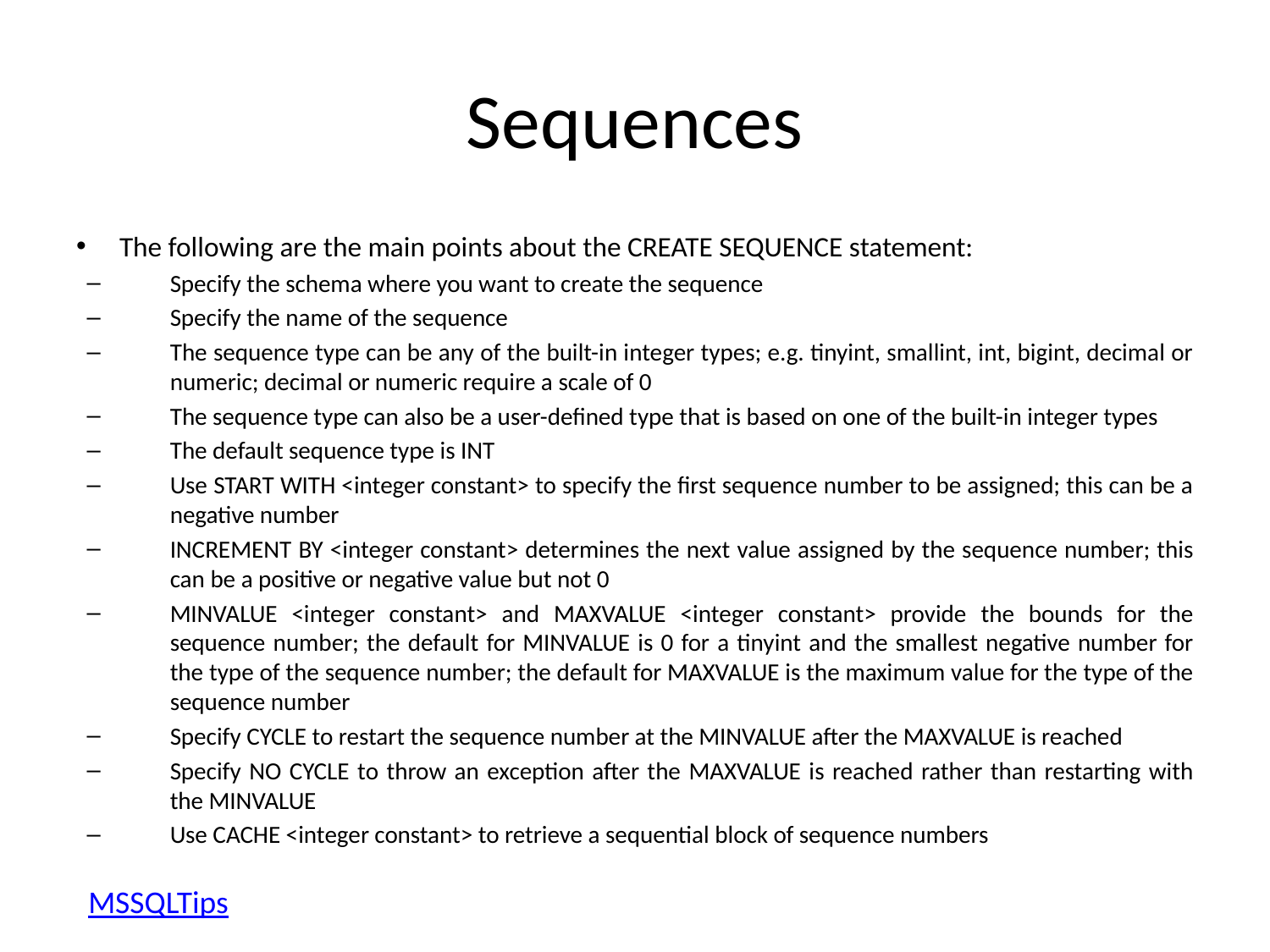

# Sequences
The following are the main points about the CREATE SEQUENCE statement:
Specify the schema where you want to create the sequence
Specify the name of the sequence
The sequence type can be any of the built-in integer types; e.g. tinyint, smallint, int, bigint, decimal or numeric; decimal or numeric require a scale of 0
The sequence type can also be a user-defined type that is based on one of the built-in integer types
The default sequence type is INT
Use START WITH <integer constant> to specify the first sequence number to be assigned; this can be a negative number
INCREMENT BY <integer constant> determines the next value assigned by the sequence number; this can be a positive or negative value but not 0
MINVALUE <integer constant> and MAXVALUE <integer constant> provide the bounds for the sequence number; the default for MINVALUE is 0 for a tinyint and the smallest negative number for the type of the sequence number; the default for MAXVALUE is the maximum value for the type of the sequence number
Specify CYCLE to restart the sequence number at the MINVALUE after the MAXVALUE is reached
Specify NO CYCLE to throw an exception after the MAXVALUE is reached rather than restarting with the MINVALUE
Use CACHE <integer constant> to retrieve a sequential block of sequence numbers

MSSQLTips